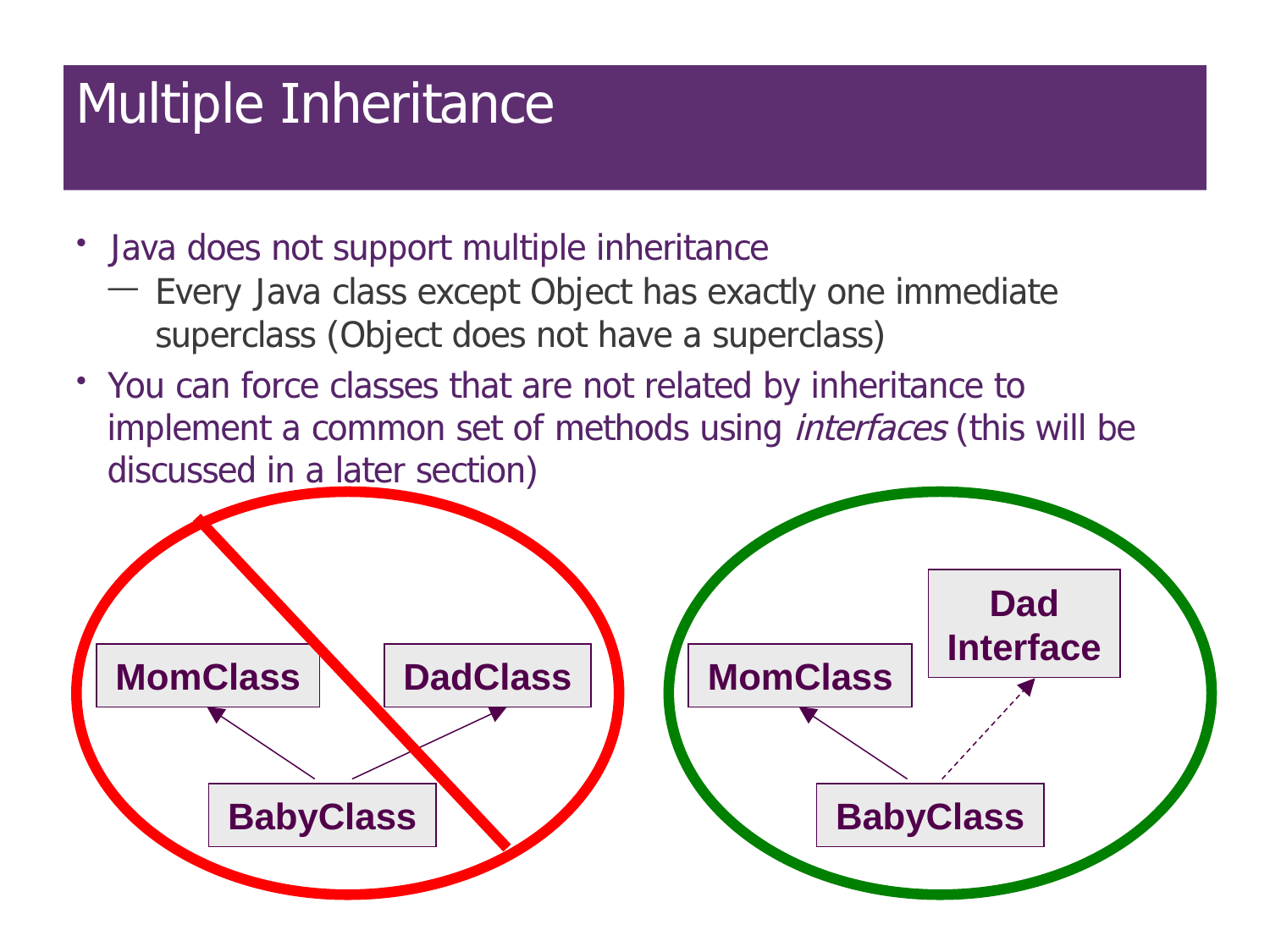

# Multiple Inheritance
Java does not support multiple inheritance
Every Java class except Object has exactly one immediate superclass (Object does not have a superclass)
You can force classes that are not related by inheritance to implement a common set of methods using interfaces (this will be discussed in a later section)

Dad
Interface
MomClass
DadClass
MomClass

BabyClass
BabyClass